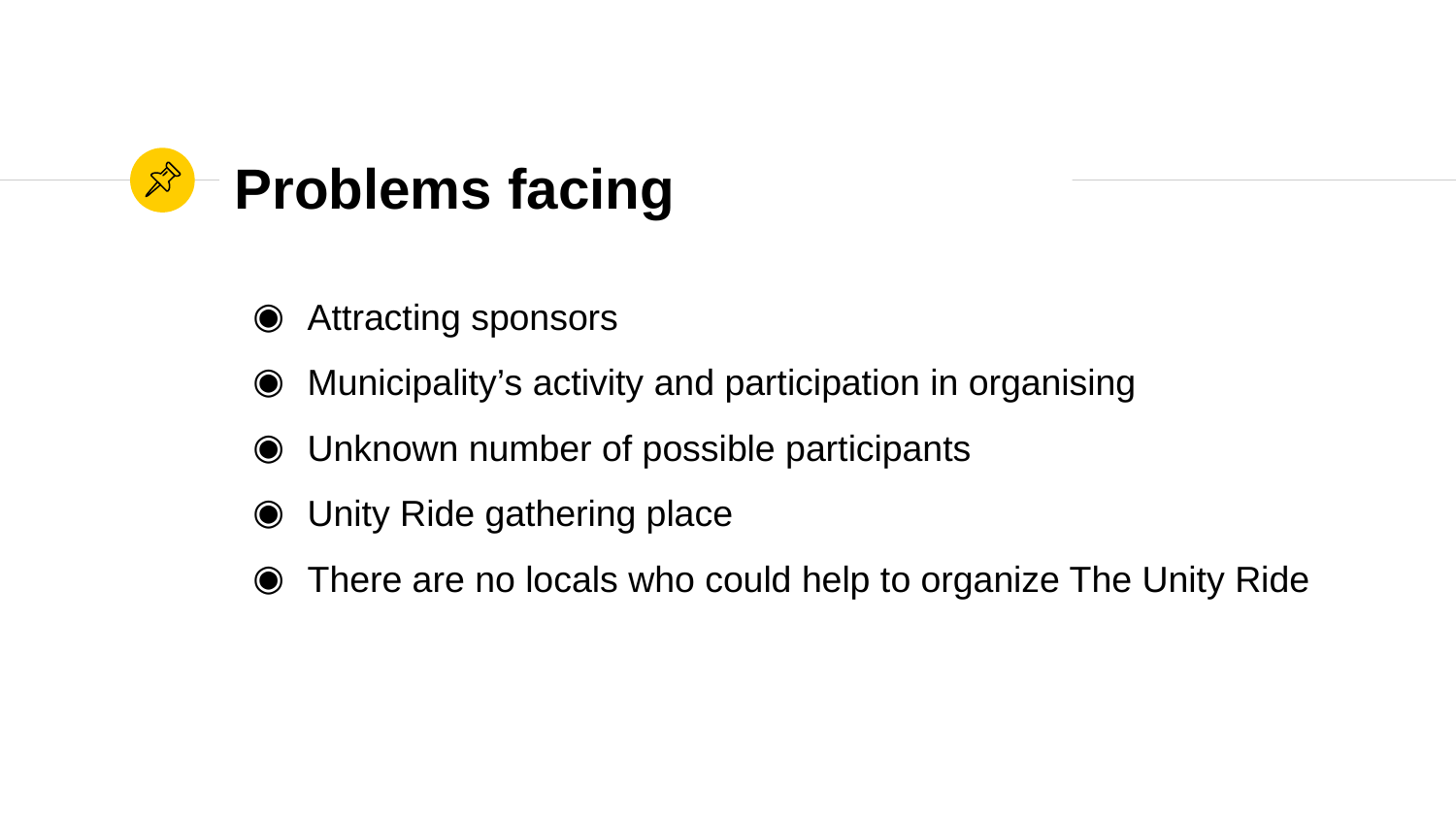

# Problems facing

Attracting sponsors
Municipality’s activity and participation in organising
Unknown number of possible participants
Unity Ride gathering place
There are no locals who could help to organize The Unity Ride